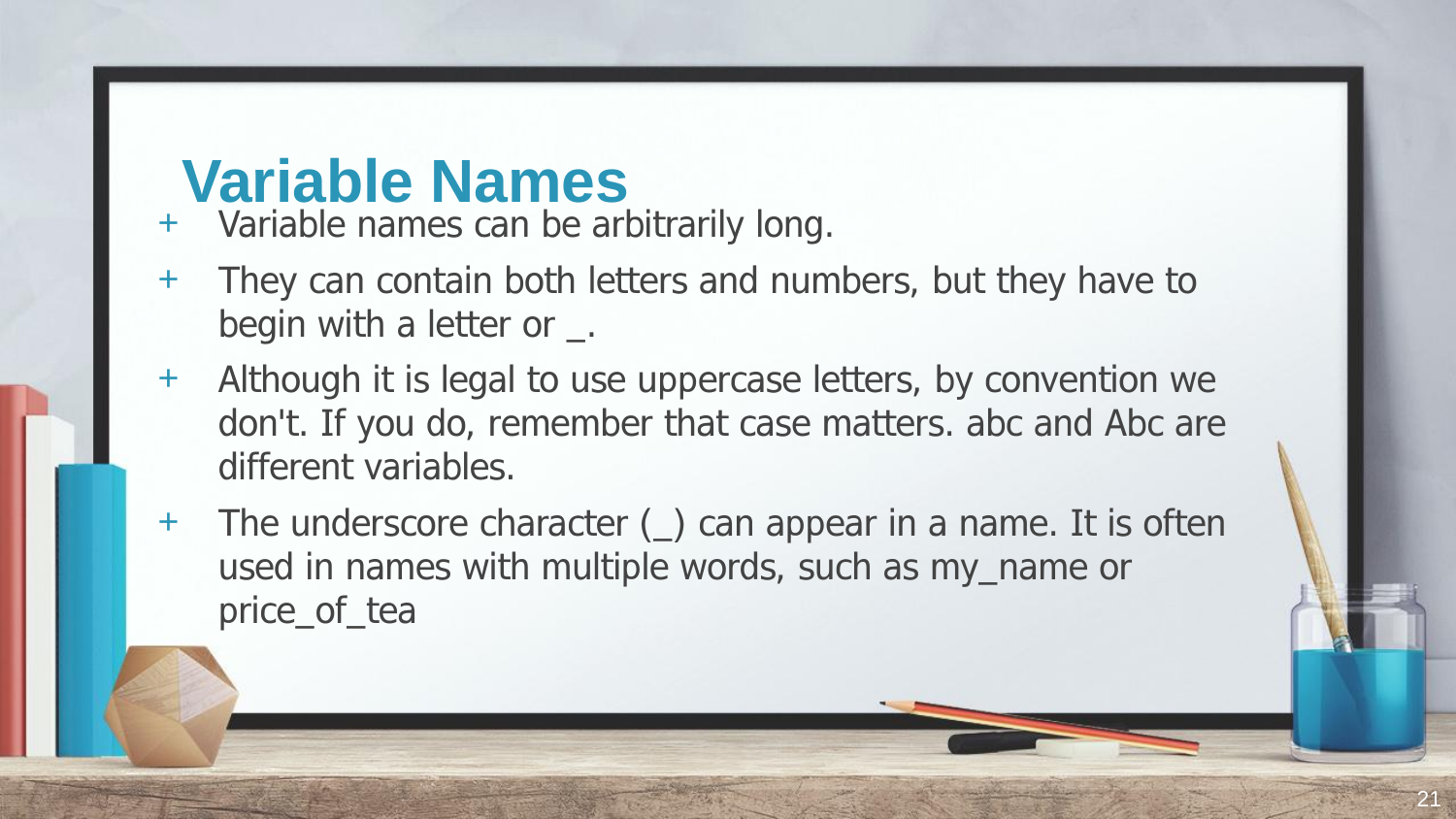

# Variable Names
Variable names can be arbitrarily long.
They can contain both letters and numbers, but they have to begin with a letter or _.
Although it is legal to use uppercase letters, by convention we don't. If you do, remember that case matters. abc and Abc are different variables.
The underscore character (_) can appear in a name. It is often used in names with multiple words, such as my_name or price_of_tea
21